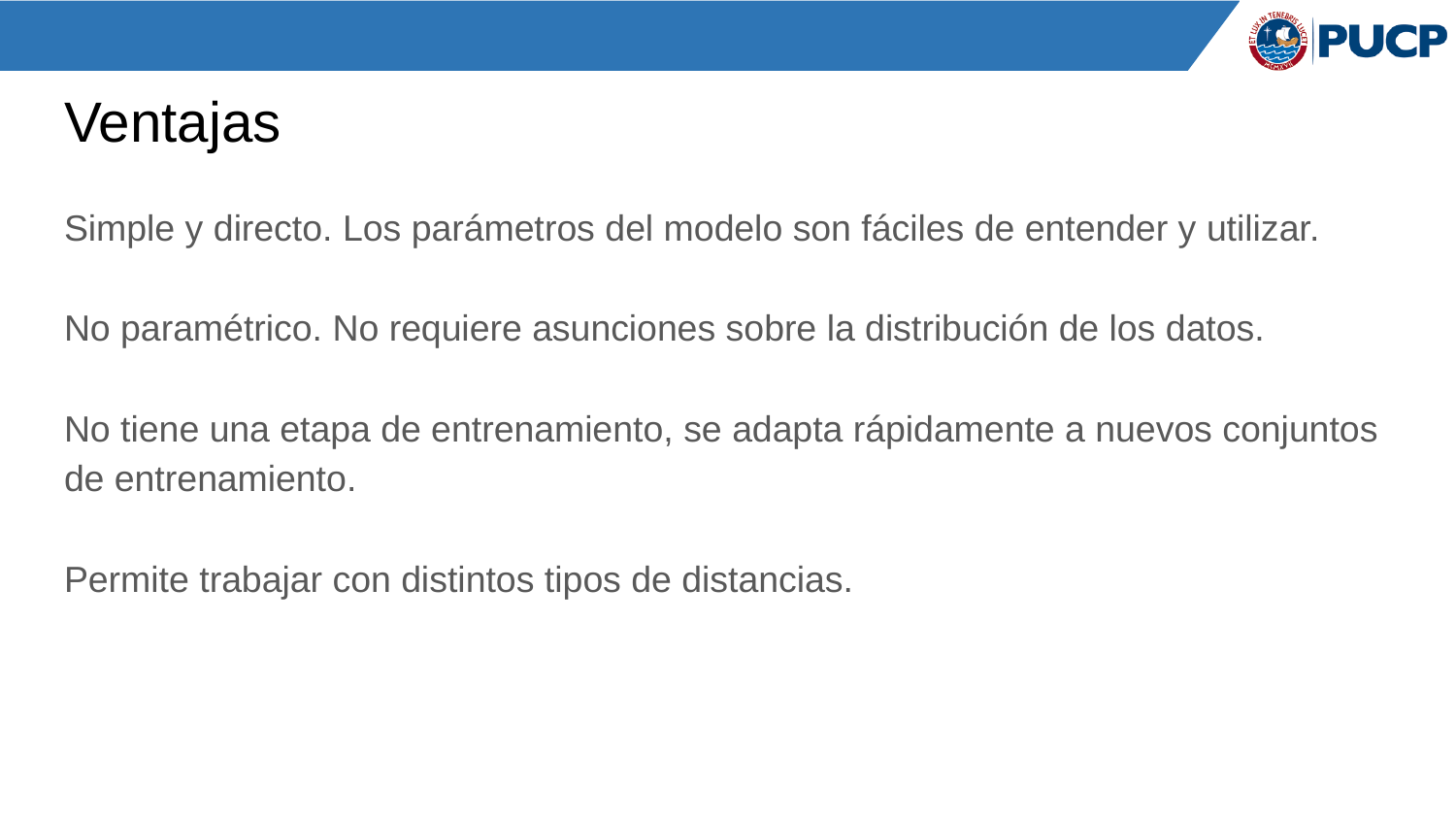

# Ventajas
Simple y directo. Los parámetros del modelo son fáciles de entender y utilizar.

No paramétrico. No requiere asunciones sobre la distribución de los datos.

No tiene una etapa de entrenamiento, se adapta rápidamente a nuevos conjuntos de entrenamiento.

Permite trabajar con distintos tipos de distancias.